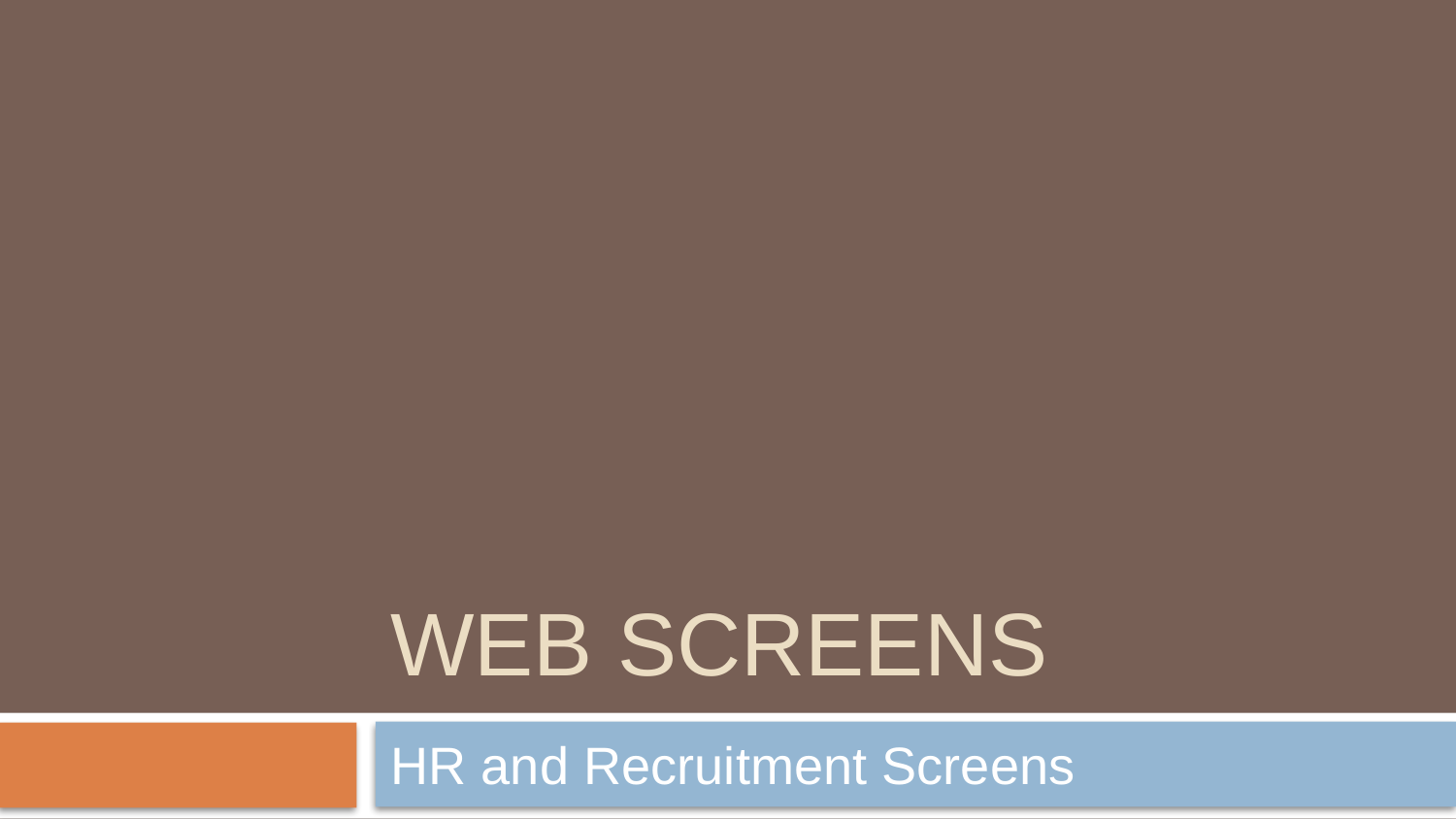

# WEB Screens
HR and Recruitment Screens